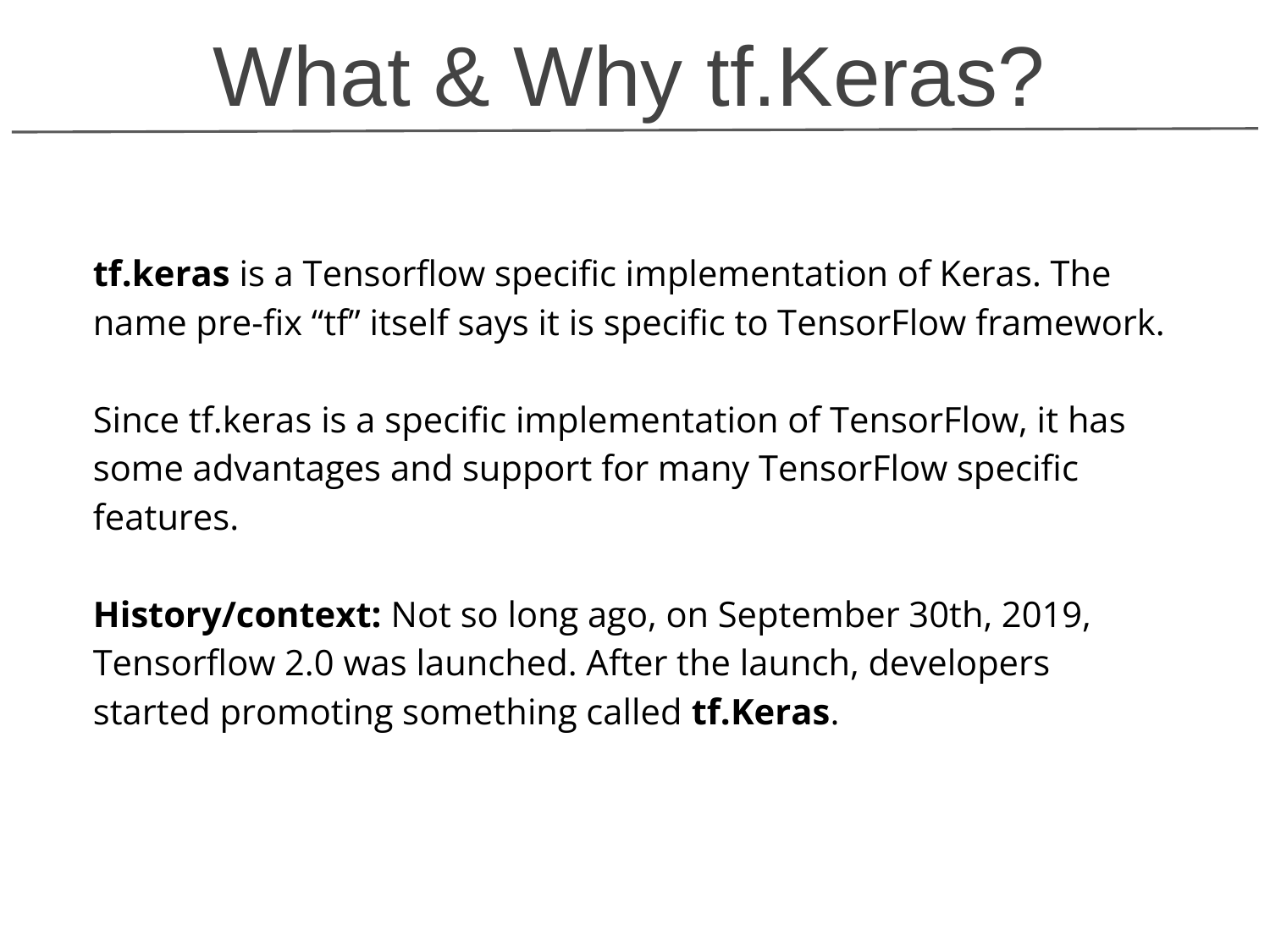

What & Why tf.Keras?
tf.keras is a Tensorflow specific implementation of Keras. The name pre-fix “tf” itself says it is specific to TensorFlow framework.

Since tf.keras is a specific implementation of TensorFlow, it has some advantages and support for many TensorFlow specific features.

History/context: Not so long ago, on September 30th, 2019, Tensorflow 2.0 was launched. After the launch, developers started promoting something called tf.Keras.